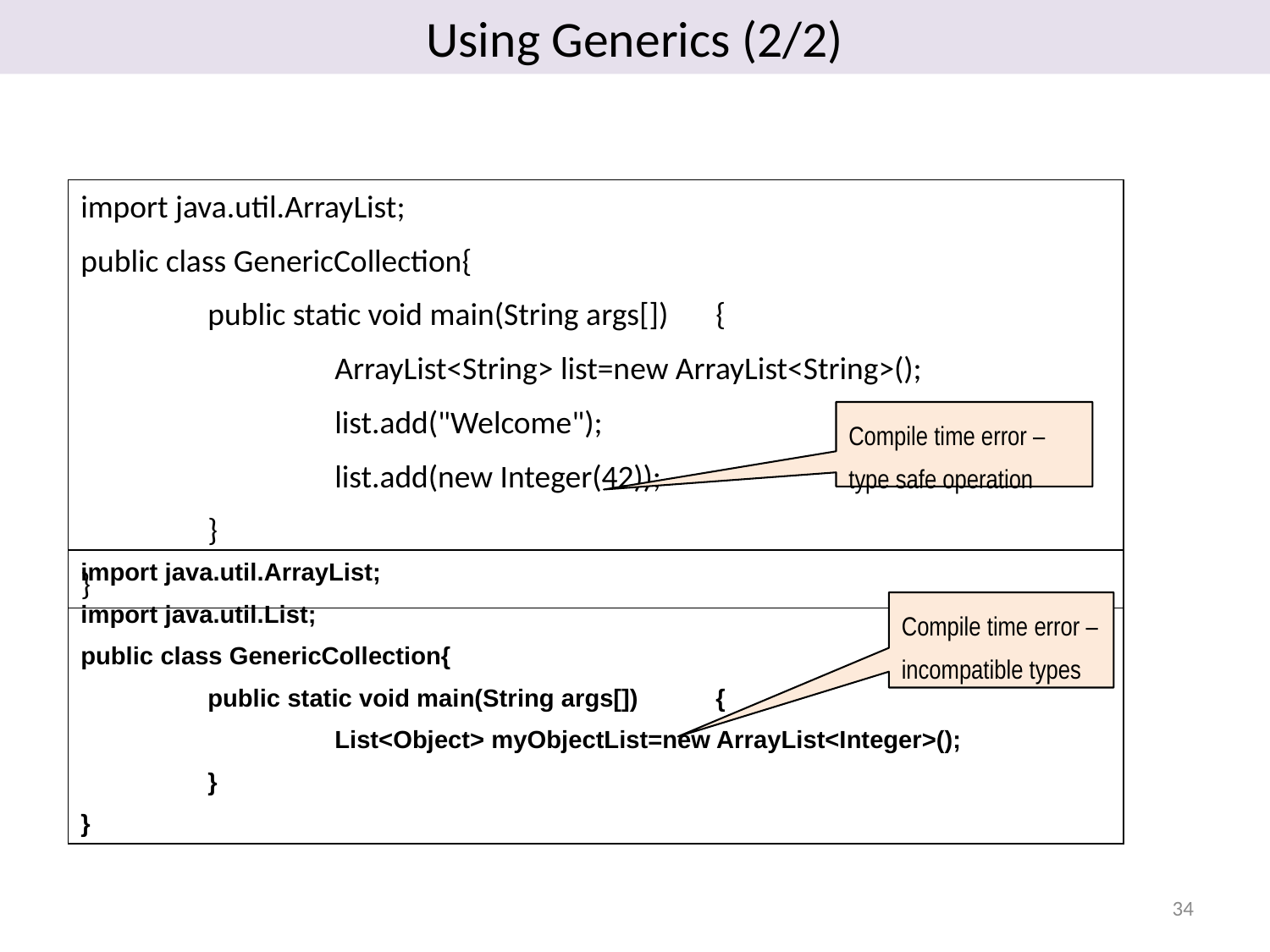

# Using Generics (2/2)
import java.util.ArrayList;
public class GenericCollection{
	public static void main(String args[])	{
		ArrayList<String> list=new ArrayList<String>();
		list.add("Welcome");
		list.add(new Integer(42));
	}
}
Compile time error – type safe operation
import java.util.ArrayList;
import java.util.List;
public class GenericCollection{
	public static void main(String args[])	{
		List<Object> myObjectList=new ArrayList<Integer>();
	}
}
Compile time error – incompatible types
34